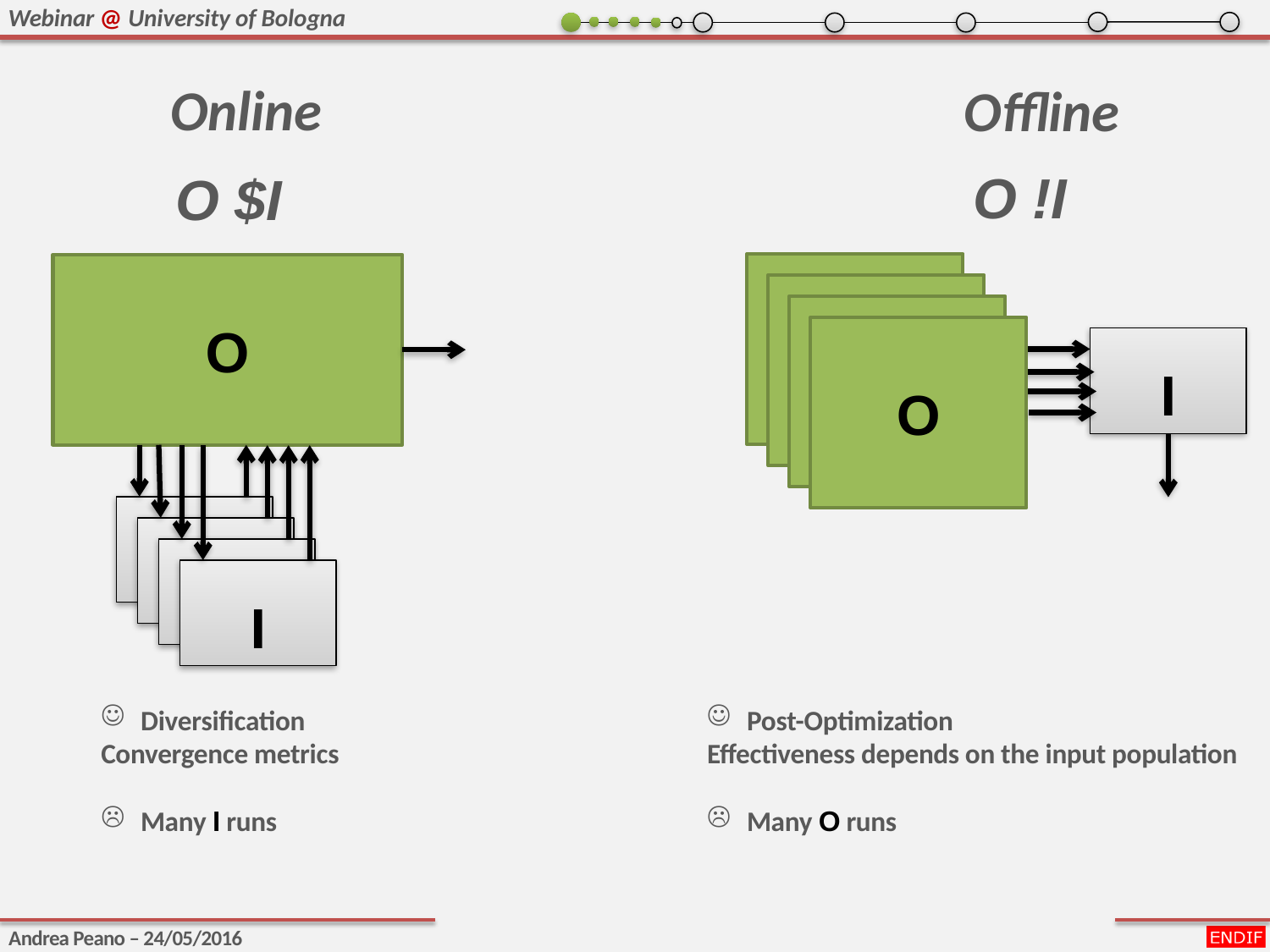

Online
Offline
O !I
O $I
O
O
O
O
O
I
I
I
I
I
Diversification
Convergence metrics

Many I runs
Post-Optimization
Effectiveness depends on the input population

Many O runs